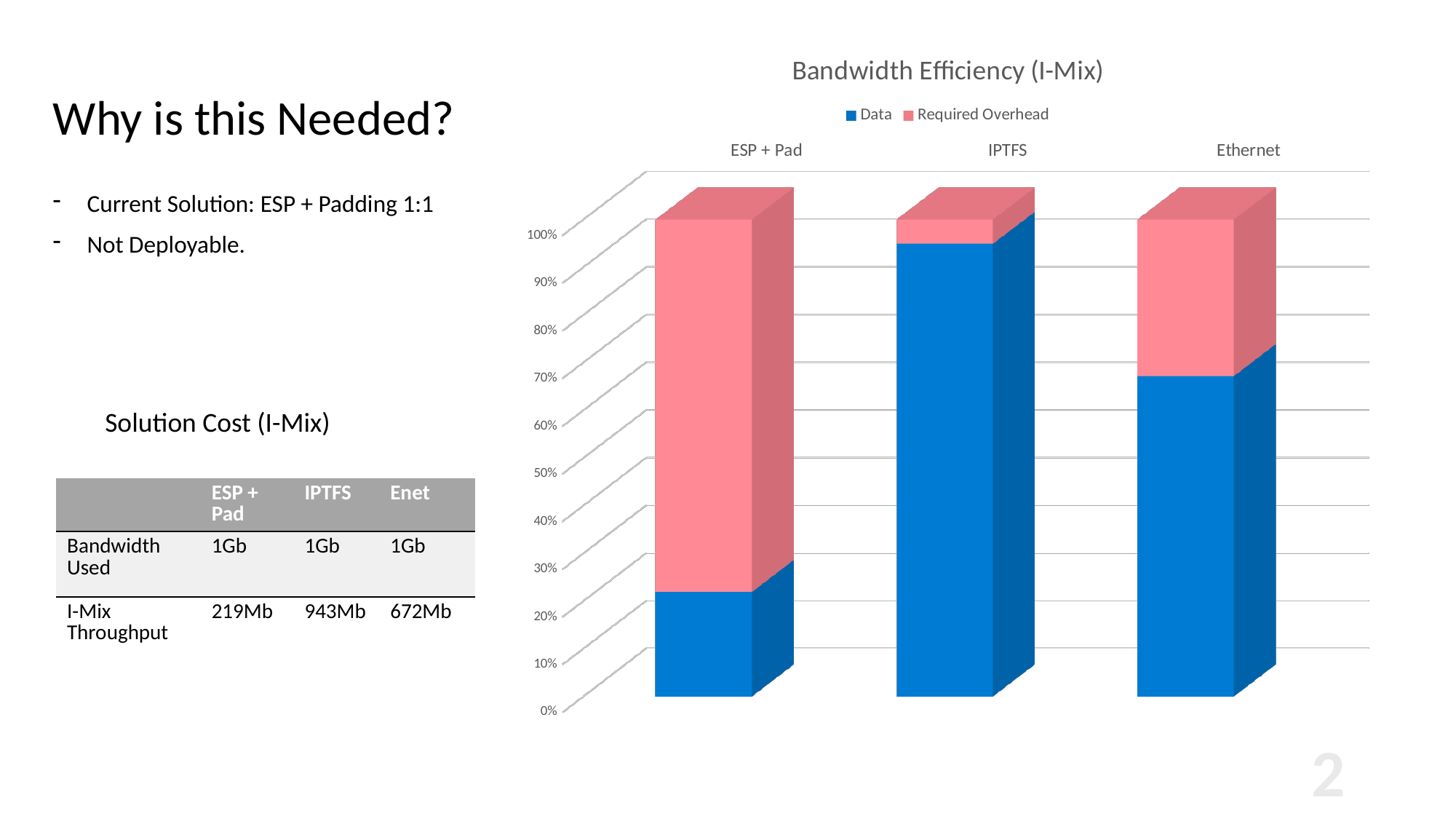

[unsupported chart]

# Why is this Needed?
Current Solution: ESP + Padding 1:1
Not Deployable.

Solution Cost (I-Mix)
|  | ESP + Pad | IPTFS | Enet |
| --- | --- | --- | --- |
| Bandwidth Used | 1Gb | 1Gb | 1Gb |
| I-Mix Throughput | 219Mb | 943Mb | 672Mb |
2